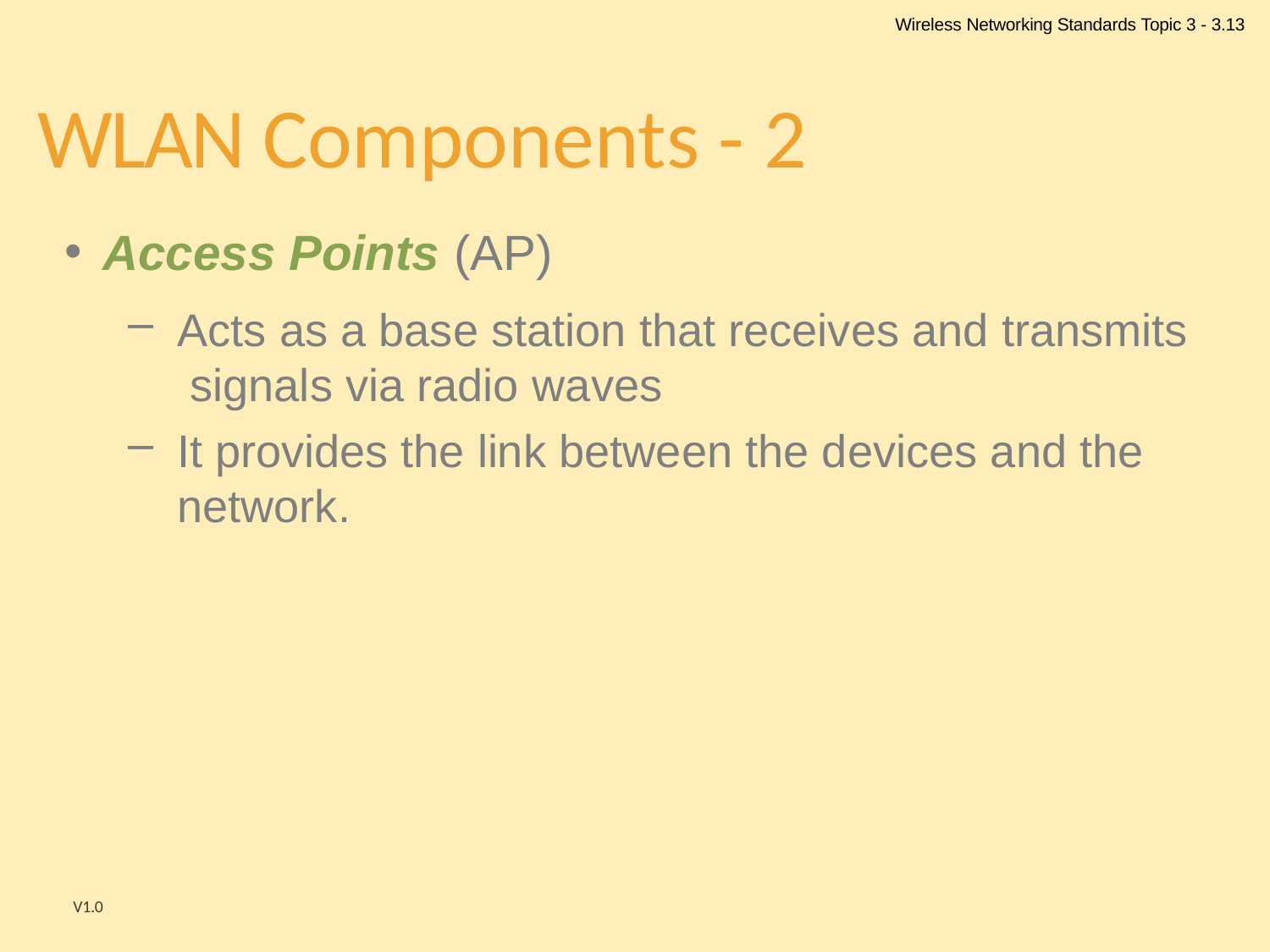

Wireless Networking Standards Topic 3 - 3.13
# WLAN Components - 2
Access Points (AP)
Acts as a base station that receives and transmits  signals via radio waves
It provides the link between the devices and the  network.
V1.0